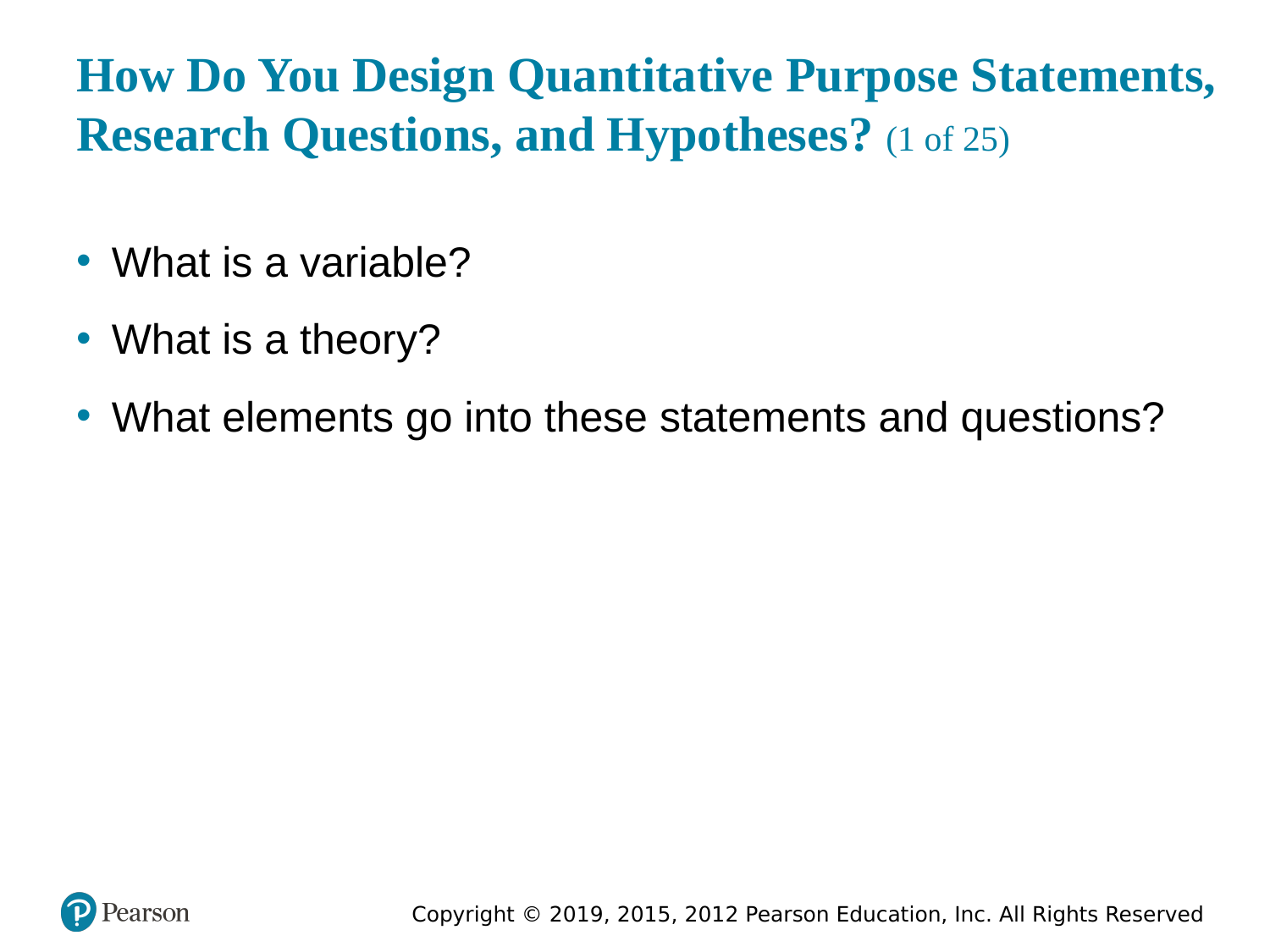

# How Do You Design Quantitative Purpose Statements, Research Questions, and Hypotheses? (1 of 25)
What is a variable?
What is a theory?
What elements go into these statements and questions?